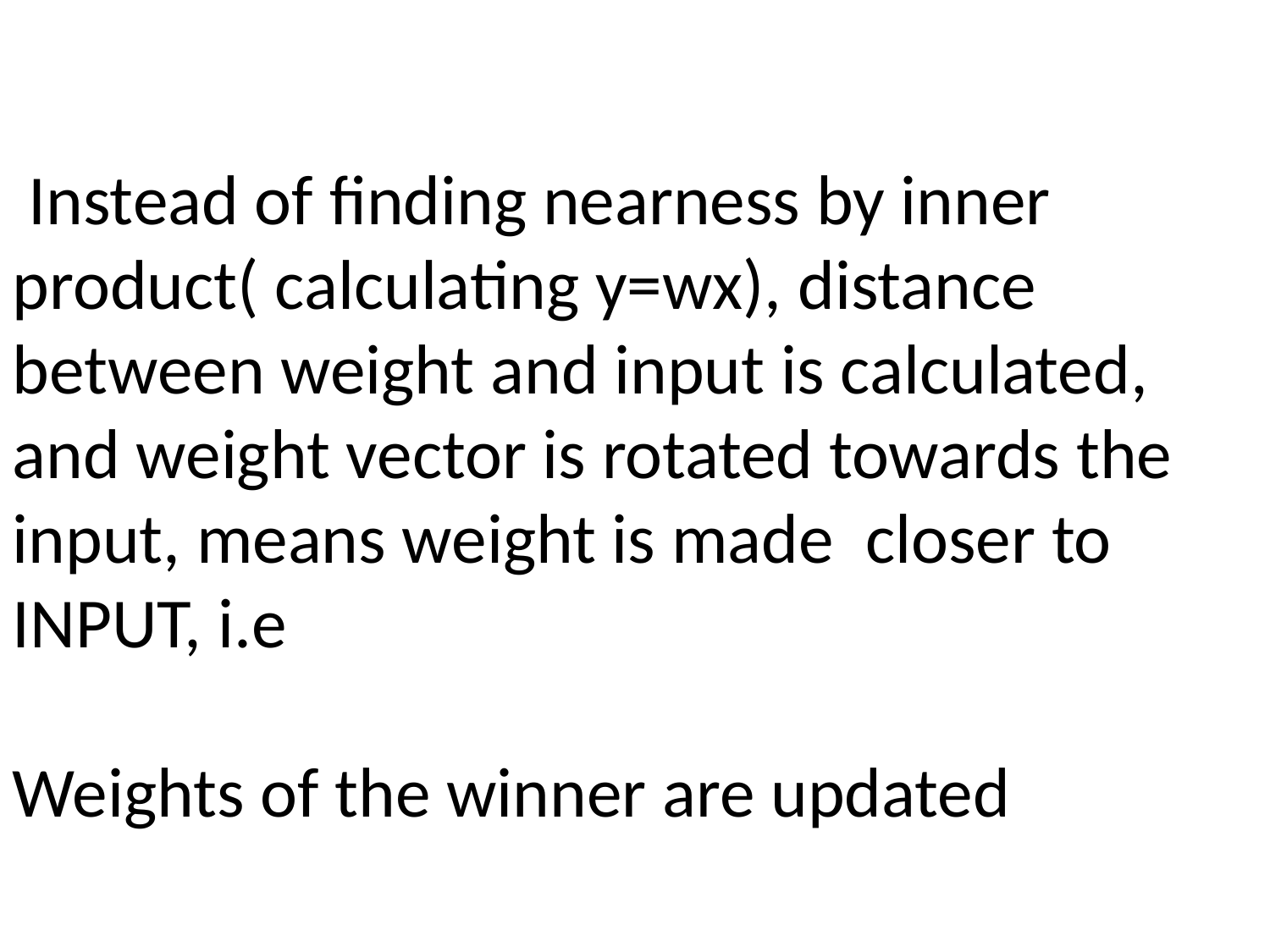

Instead of finding nearness by inner product( calculating y=wx), distance between weight and input is calculated, and weight vector is rotated towards the input, means weight is made  closer to INPUT, i.e

Weights of the winner are updated